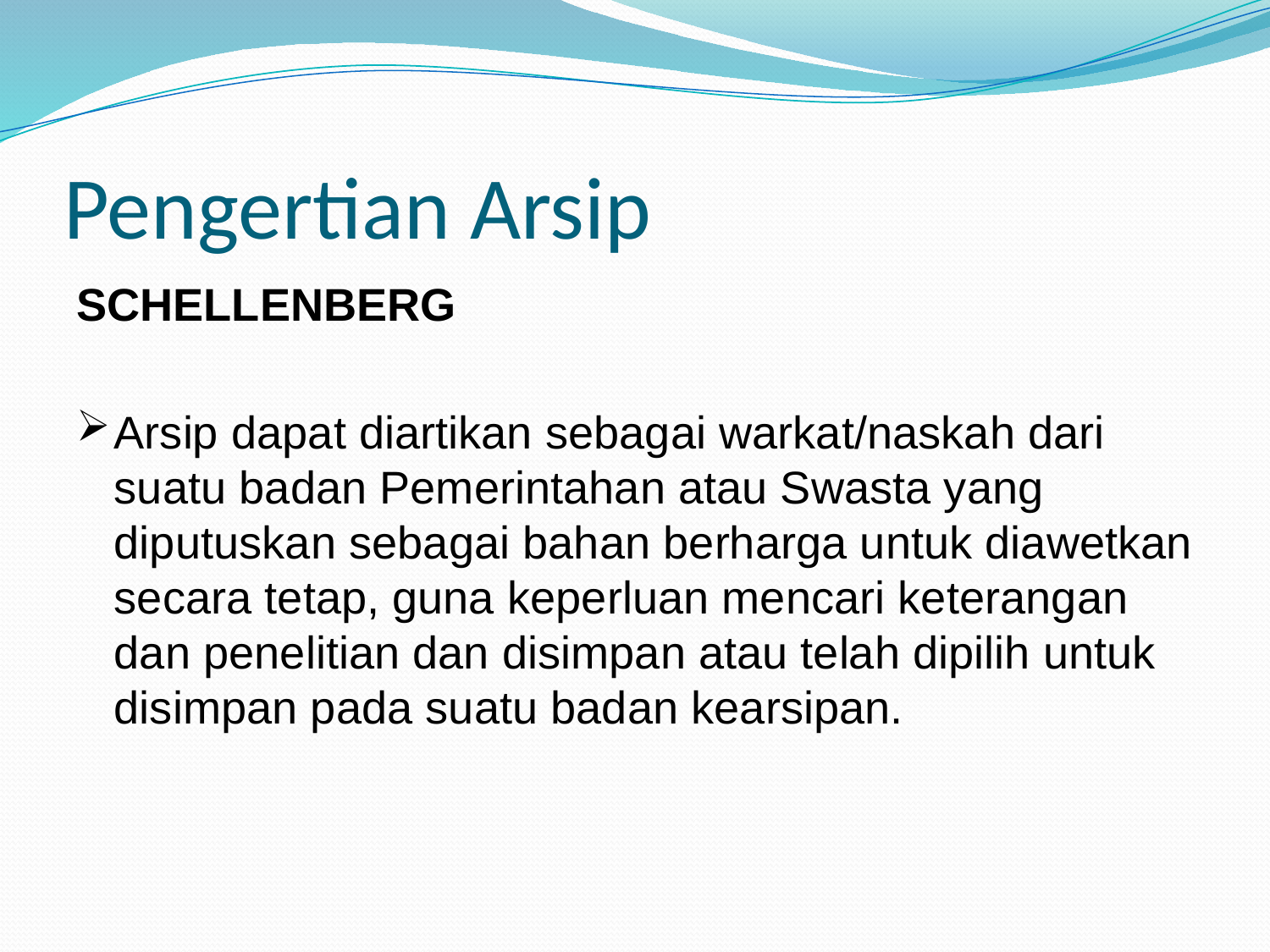

# Pengertian Arsip
SCHELLENBERG

Arsip dapat diartikan sebagai warkat/naskah dari suatu badan Pemerintahan atau Swasta yang diputuskan sebagai bahan berharga untuk diawetkan secara tetap, guna keperluan mencari keterangan dan penelitian dan disimpan atau telah dipilih untuk disimpan pada suatu badan kearsipan.